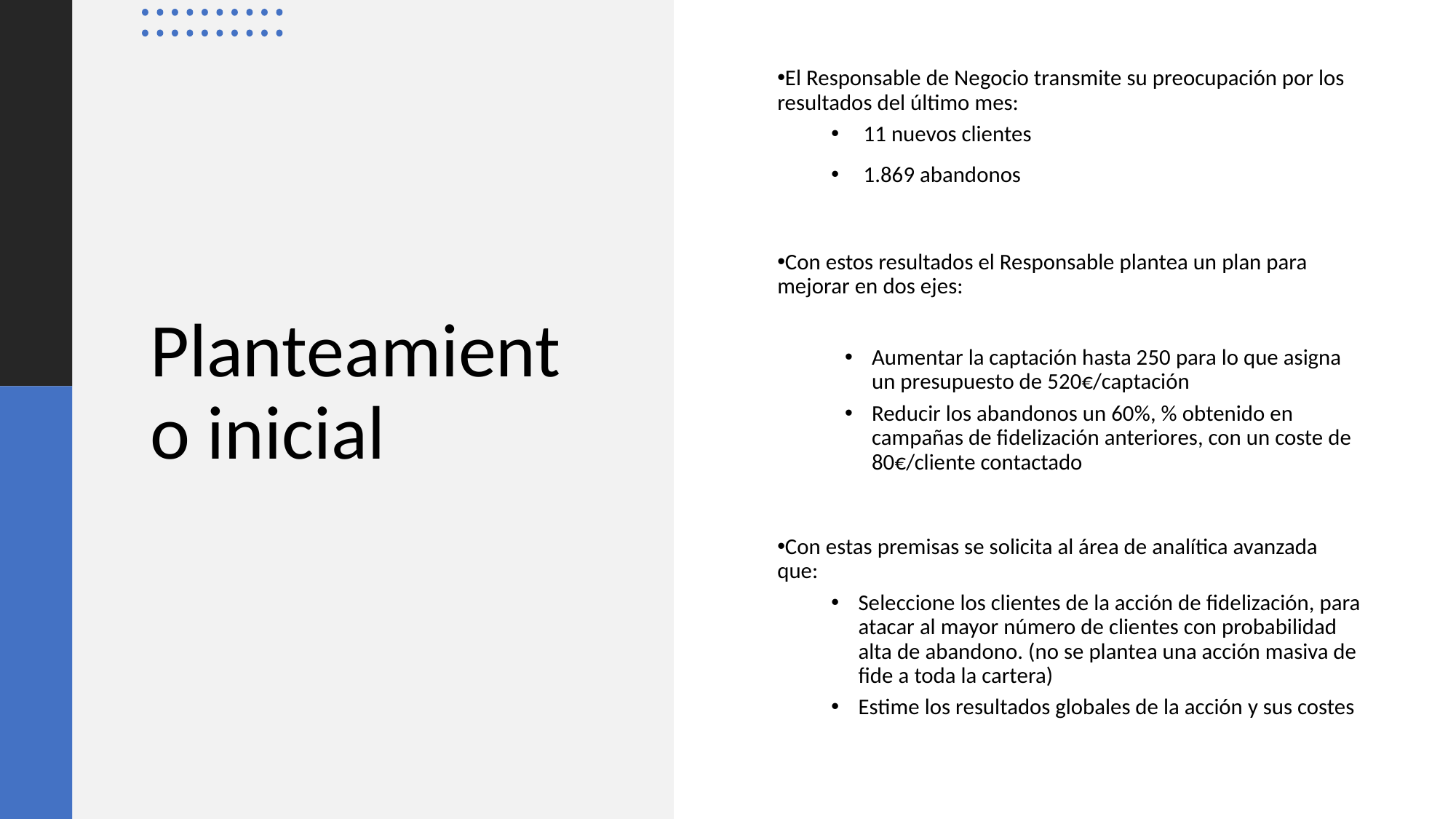

El Responsable de Negocio transmite su preocupación por los resultados del último mes:
 11 nuevos clientes
 1.869 abandonos

Con estos resultados el Responsable plantea un plan para mejorar en dos ejes:

Aumentar la captación hasta 250 para lo que asigna un presupuesto de 520€/captación
Reducir los abandonos un 60%, % obtenido en campañas de fidelización anteriores, con un coste de 80€/cliente contactado

Con estas premisas se solicita al área de analítica avanzada que:
Seleccione los clientes de la acción de fidelización, para atacar al mayor número de clientes con probabilidad alta de abandono. (no se plantea una acción masiva de fide a toda la cartera)
Estime los resultados globales de la acción y sus costes
# Planteamiento inicial